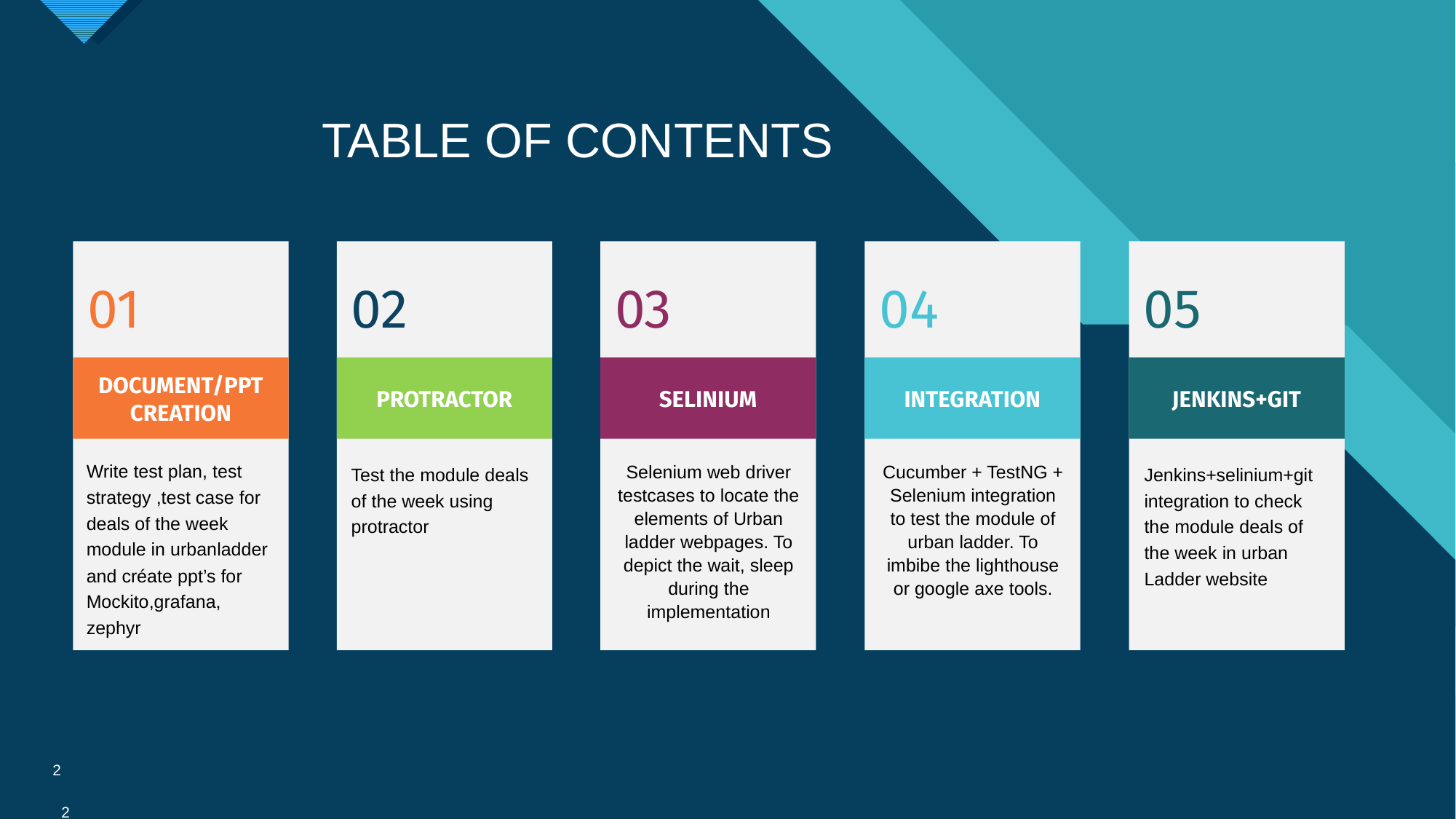

TABLE OF CONTENTS

01
DOCUMENT/ppt CREATION
Write test plan, test strategy ,test case for deals of the week
module in urbanladder and créate ppt’s for
Mockito,grafana,
zephyr

02
protractor
Test the module deals of the week using protractor

03
selinium
Selenium web driver testcases to locate the elements of Urban ladder webpages. To depict the wait, sleep during the implementation

04
integration
Cucumber + TestNG + Selenium integration to test the module of urban ladder. To imbibe the lighthouse or google axe tools.

05
Jenkins+GIT
Jenkins+selinium+git integration to check the module deals of the week in urban Ladder website
2
2